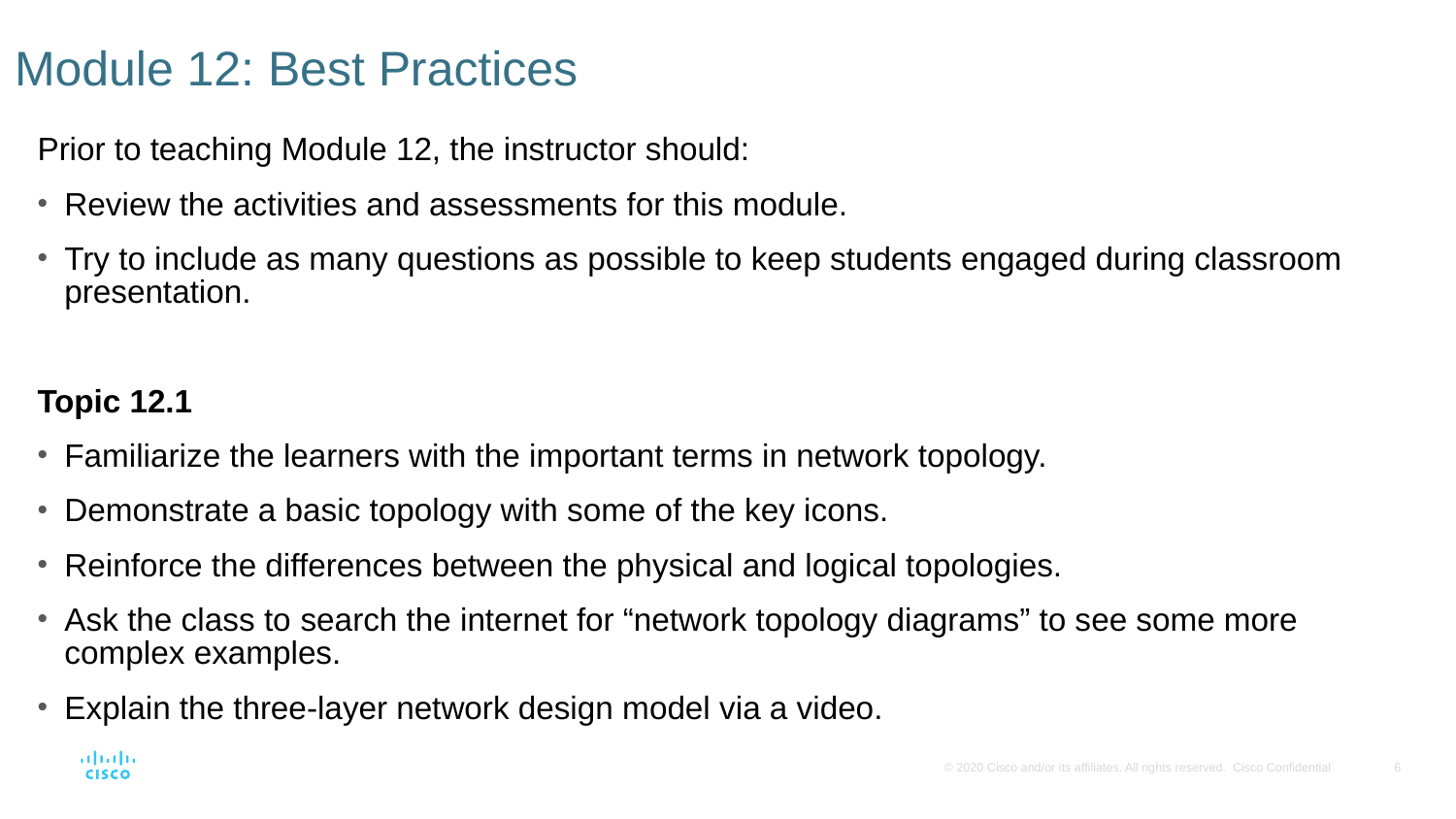

# Module 12: Best Practices
Prior to teaching Module 12, the instructor should:
Review the activities and assessments for this module.
Try to include as many questions as possible to keep students engaged during classroom presentation.

Topic 12.1
Familiarize the learners with the important terms in network topology.
Demonstrate a basic topology with some of the key icons.
Reinforce the differences between the physical and logical topologies.
Ask the class to search the internet for “network topology diagrams” to see some more complex examples.
Explain the three-layer network design model via a video.